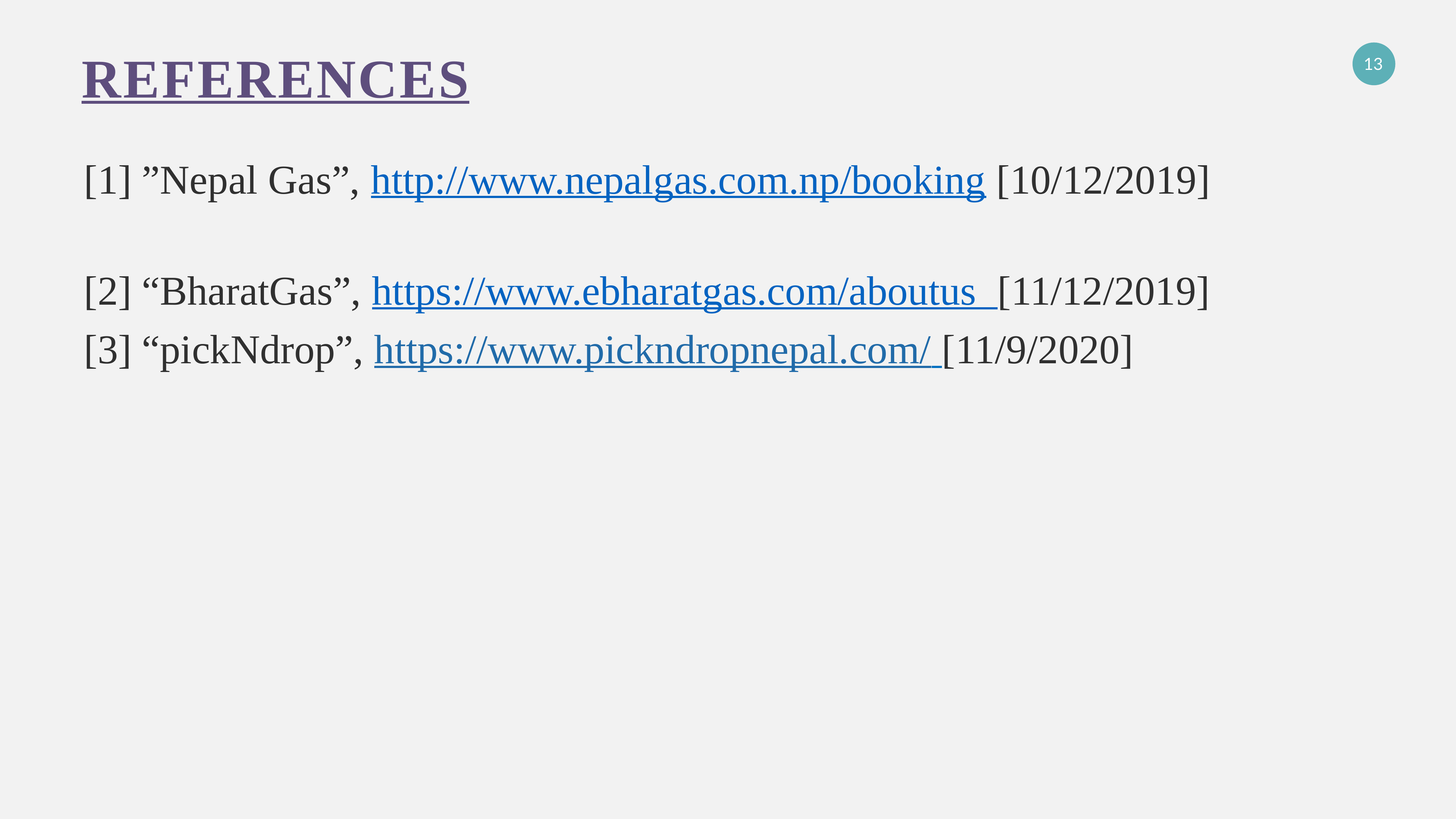

REFERENCES
[1] ”Nepal Gas”, http://www.nepalgas.com.np/booking [10/12/2019]
[2] “BharatGas”, https://www.ebharatgas.com/aboutus  [11/12/2019]
[3] “pickNdrop”, https://www.pickndropnepal.com/ [11/9/2020]